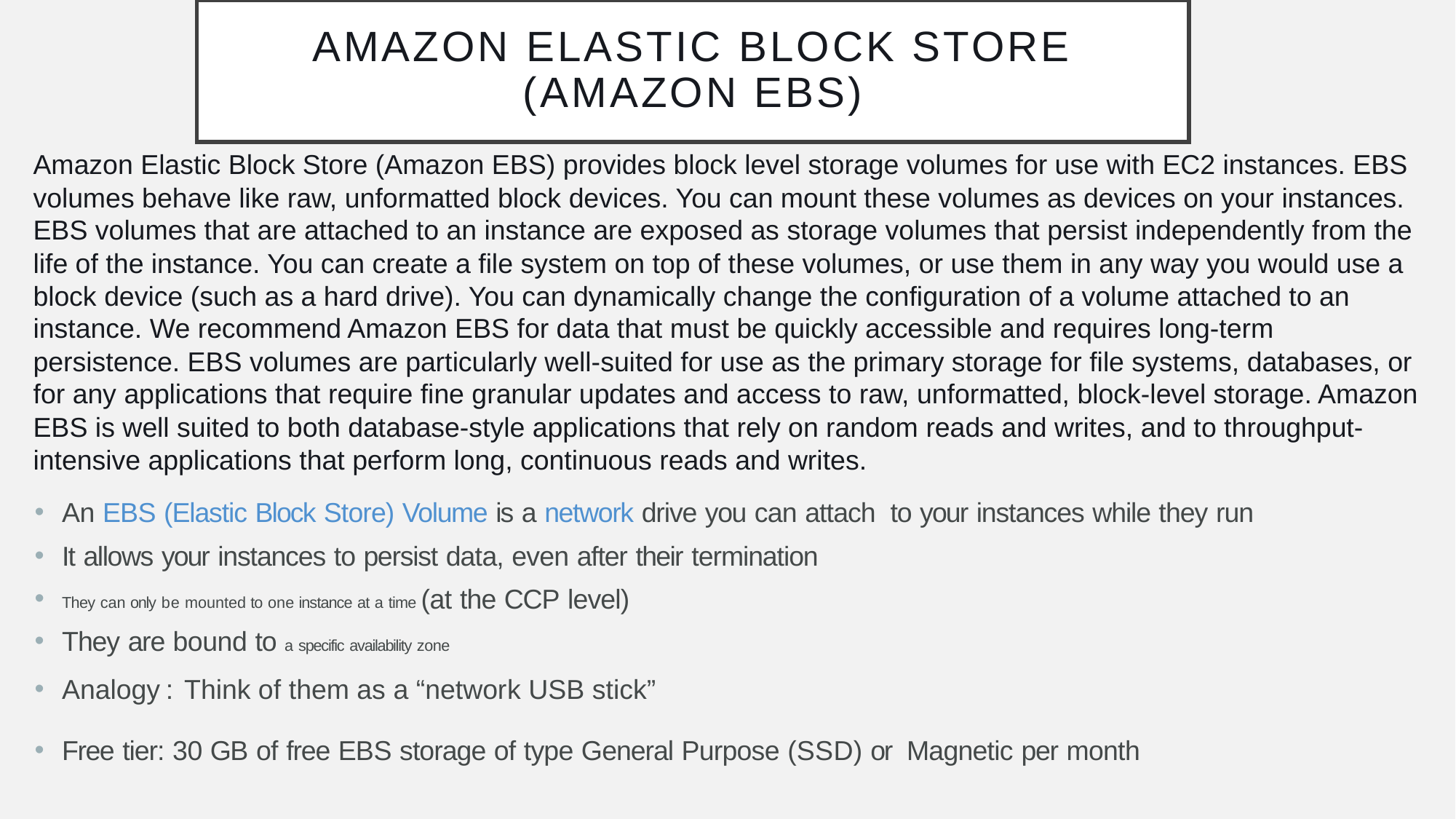

# Amazon Elastic Block Store (Amazon EBS)
Amazon Elastic Block Store (Amazon EBS) provides block level storage volumes for use with EC2 instances. EBS volumes behave like raw, unformatted block devices. You can mount these volumes as devices on your instances. EBS volumes that are attached to an instance are exposed as storage volumes that persist independently from the life of the instance. You can create a file system on top of these volumes, or use them in any way you would use a block device (such as a hard drive). You can dynamically change the configuration of a volume attached to an instance. We recommend Amazon EBS for data that must be quickly accessible and requires long-term persistence. EBS volumes are particularly well-suited for use as the primary storage for file systems, databases, or for any applications that require fine granular updates and access to raw, unformatted, block-level storage. Amazon EBS is well suited to both database-style applications that rely on random reads and writes, and to throughput-intensive applications that perform long, continuous reads and writes.
An EBS (Elastic Block Store) Volume is a network drive you can attach  to your instances while they run
It allows your instances to persist data, even after their termination
They can only be mounted to one instance at a time (at the CCP level)
They are bound to a specific availability zone
Analogy : Think of them as a “network USB stick”
Free tier: 30 GB of free EBS storage of type General Purpose (SSD) or  Magnetic per month